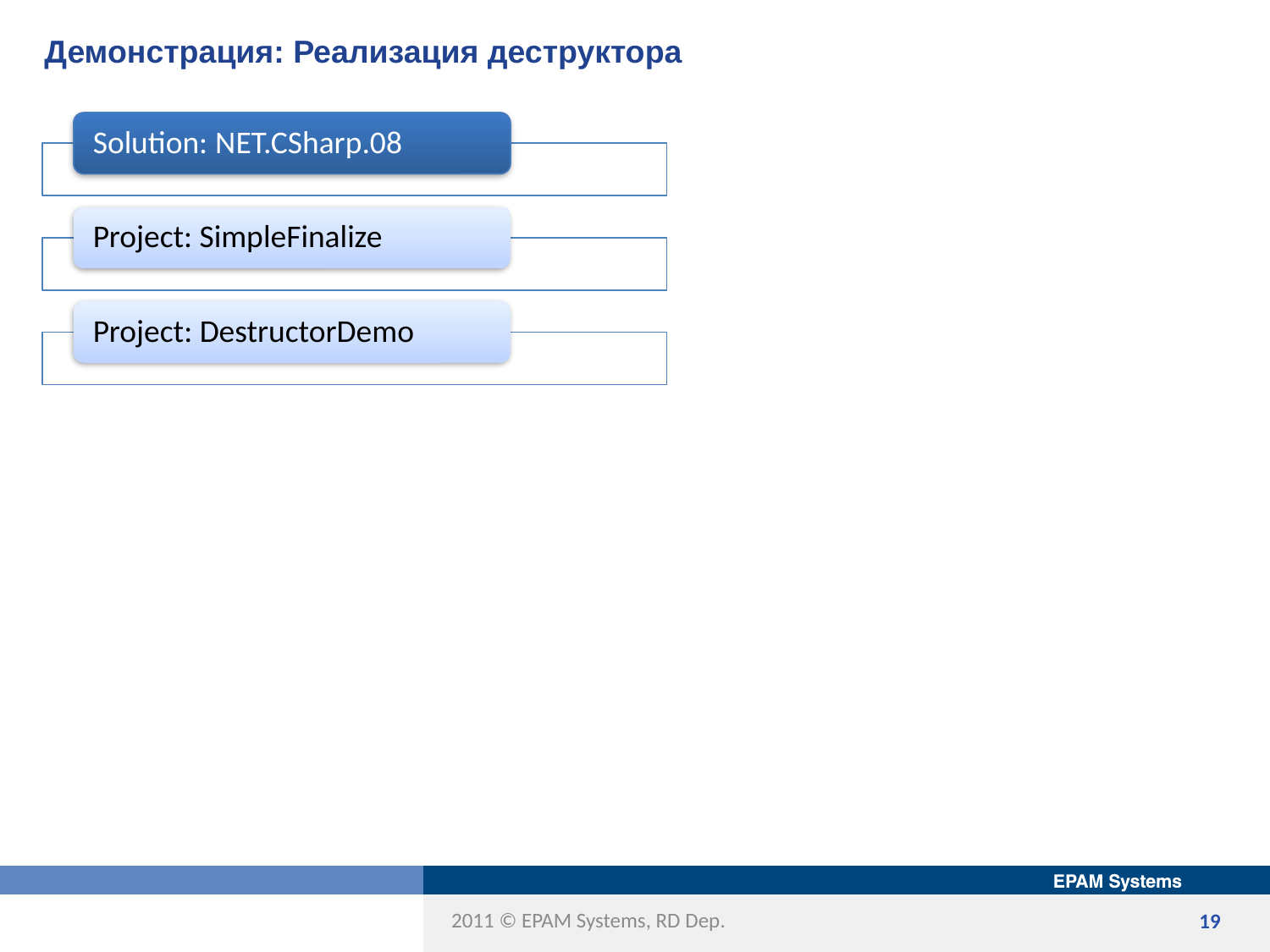

# Демонстрация: Реализация деструктора
Solution: NET.CSharp.08
Project: SimpleFinalize
Project: DestructorDemo